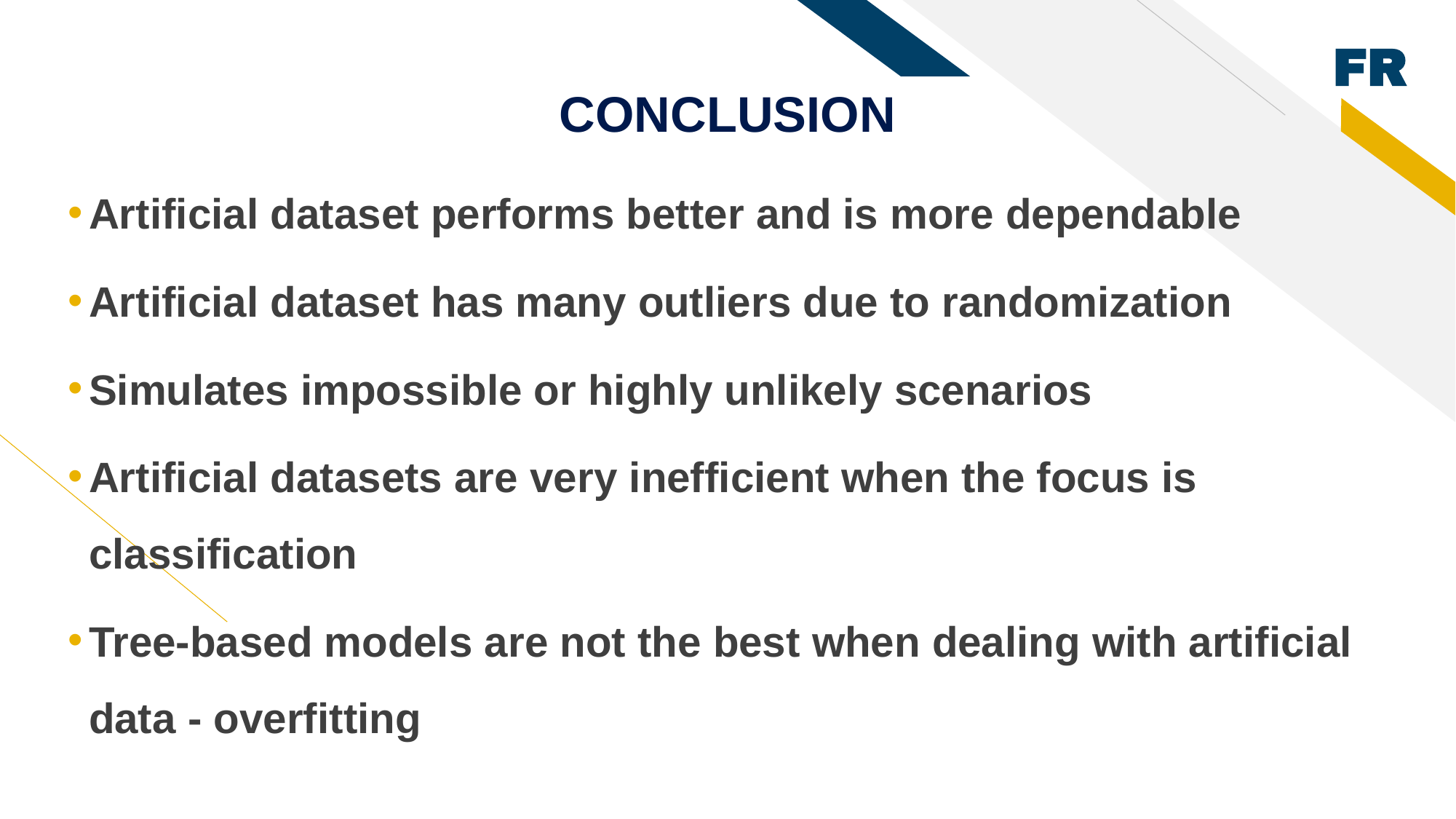

# CONCLUSION
Artificial dataset performs better and is more dependable
Artificial dataset has many outliers due to randomization
Simulates impossible or highly unlikely scenarios
Artificial datasets are very inefficient when the focus is classification
Tree-based models are not the best when dealing with artificial data - overfitting